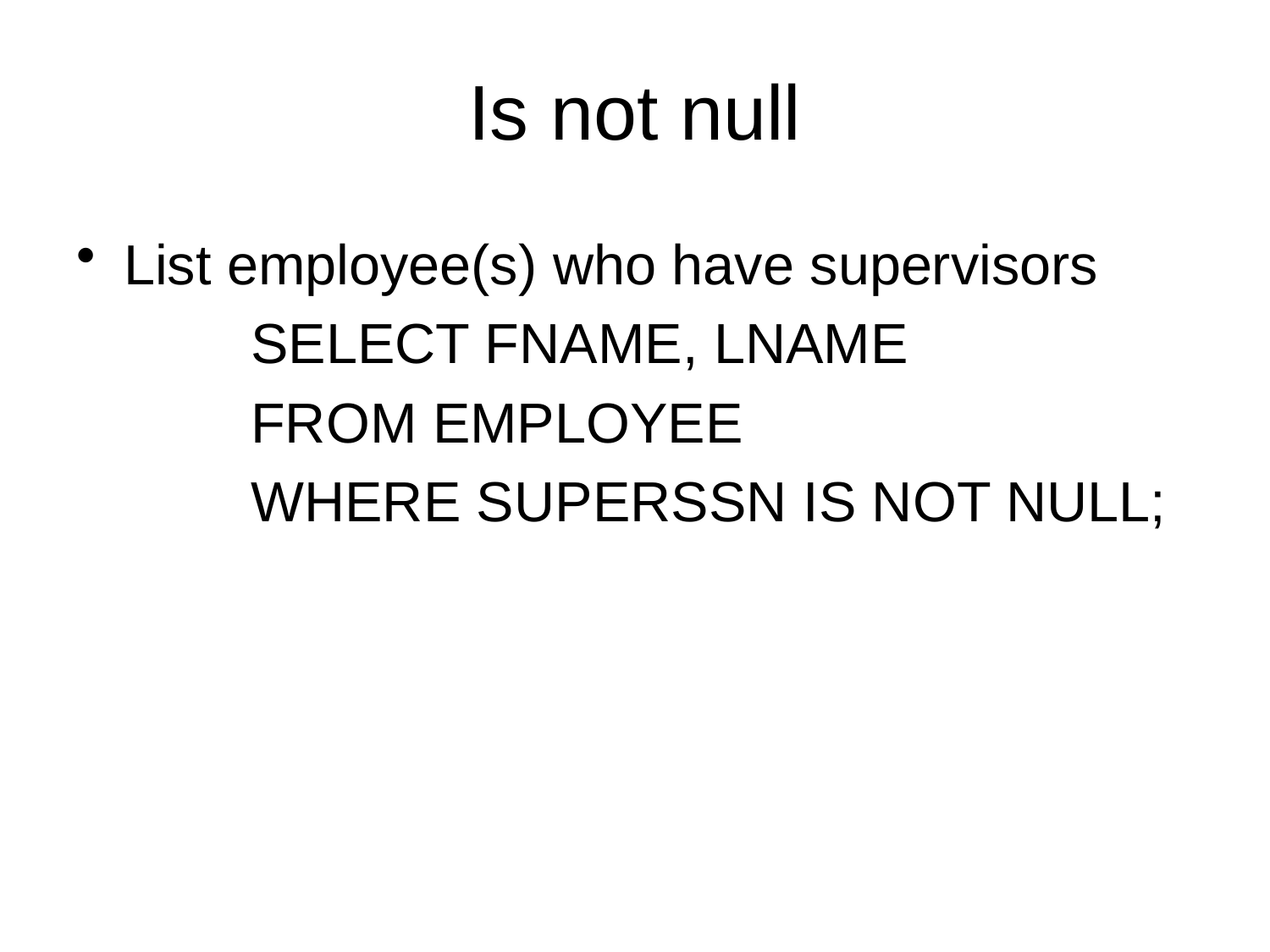

# Is not null
List employee(s) who have supervisors
		SELECT FNAME, LNAME
		FROM EMPLOYEE
		WHERE SUPERSSN IS NOT NULL;